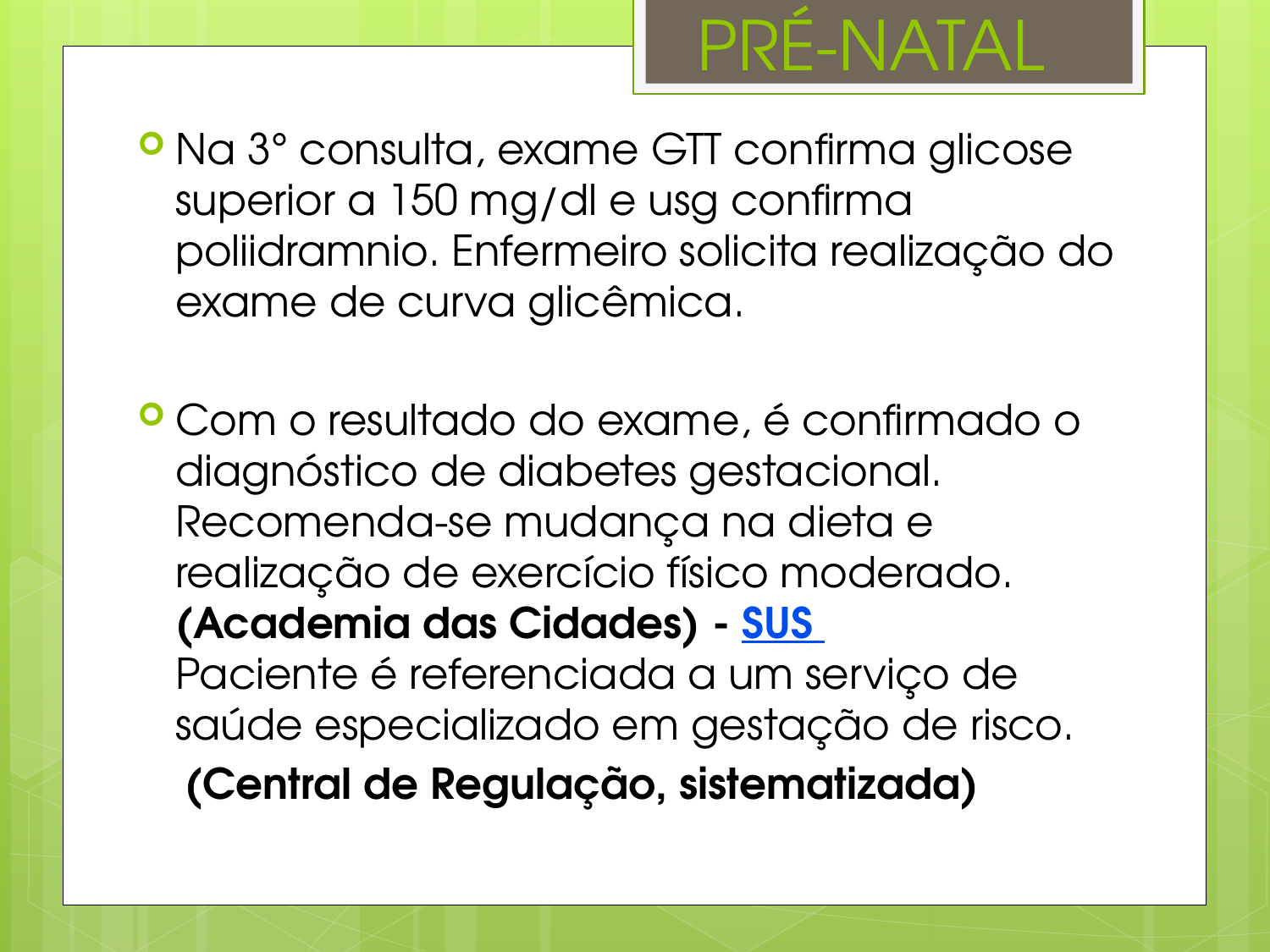

# PRÉ-NATAL
Na 3° consulta, exame GTT confirma glicose superior a 150 mg/dl e usg confirma poliidramnio. Enfermeiro solicita realização do exame de curva glicêmica.

Com o resultado do exame, é confirmado o diagnóstico de diabetes gestacional. Recomenda-se mudança na dieta e realização de exercício físico moderado. (Academia das Cidades) - SUS                 Paciente é referenciada a um serviço de saúde especializado em gestação de risco.
    (Central de Regulação, sistematizada)